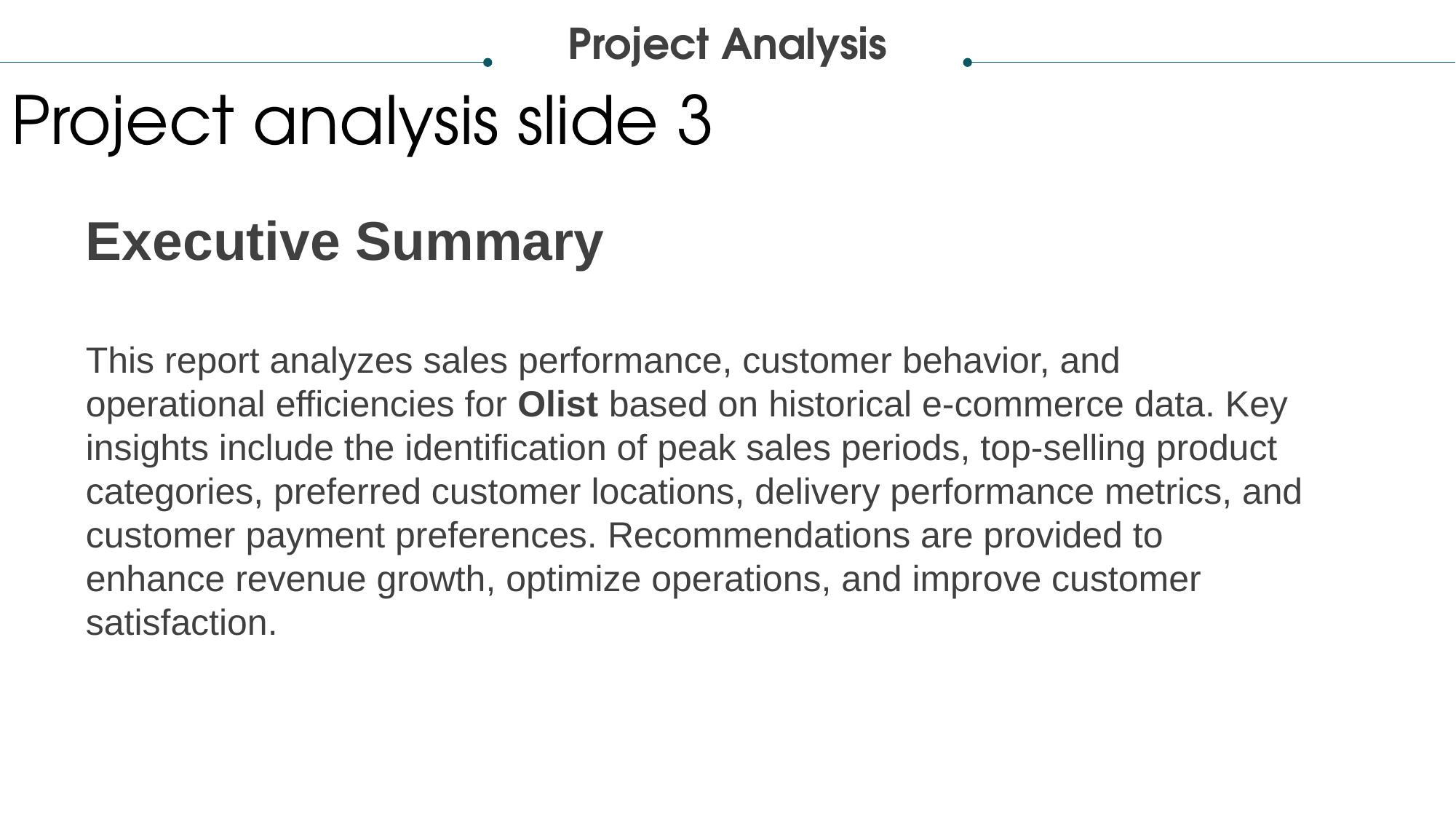

Project Analysis
Project analysis slide 3
Executive Summary

This report analyzes sales performance, customer behavior, and operational efficiencies for Olist based on historical e-commerce data. Key insights include the identification of peak sales periods, top-selling product categories, preferred customer locations, delivery performance metrics, and customer payment preferences. Recommendations are provided to enhance revenue growth, optimize operations, and improve customer satisfaction.